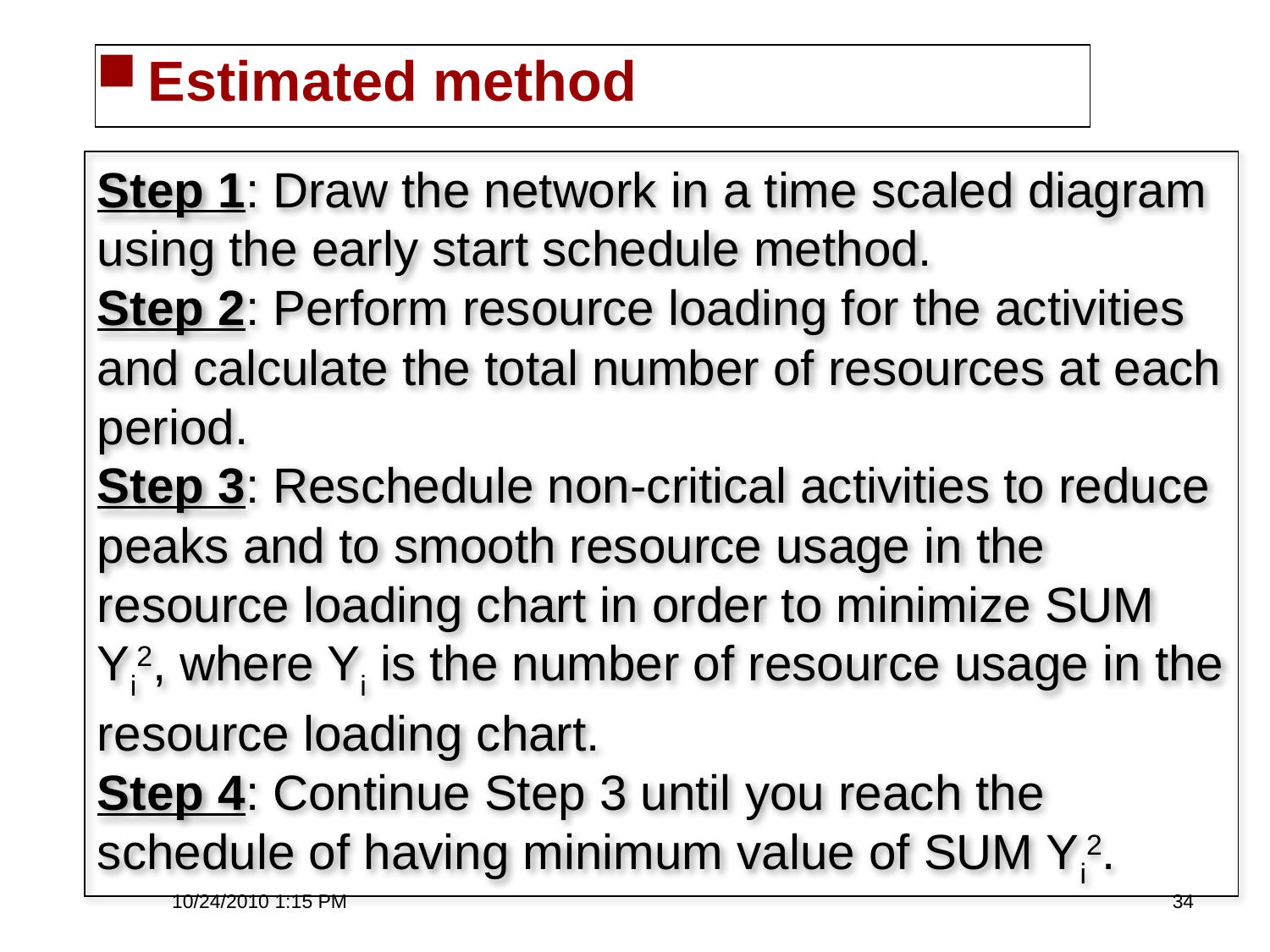

Estimated method
Step 1: Draw the network in a time scaled diagram using the early start schedule method.
Step 2: Perform resource loading for the activities and calculate the total number of resources at each period.
Step 3: Reschedule non-critical activities to reduce peaks and to smooth resource usage in the resource loading chart in order to minimize SUM Yi2, where Yi is the number of resource usage in the resource loading chart.
Step 4: Continue Step 3 until you reach the schedule of having minimum value of SUM Yi2.
10/24/2010 1:15 PM
34